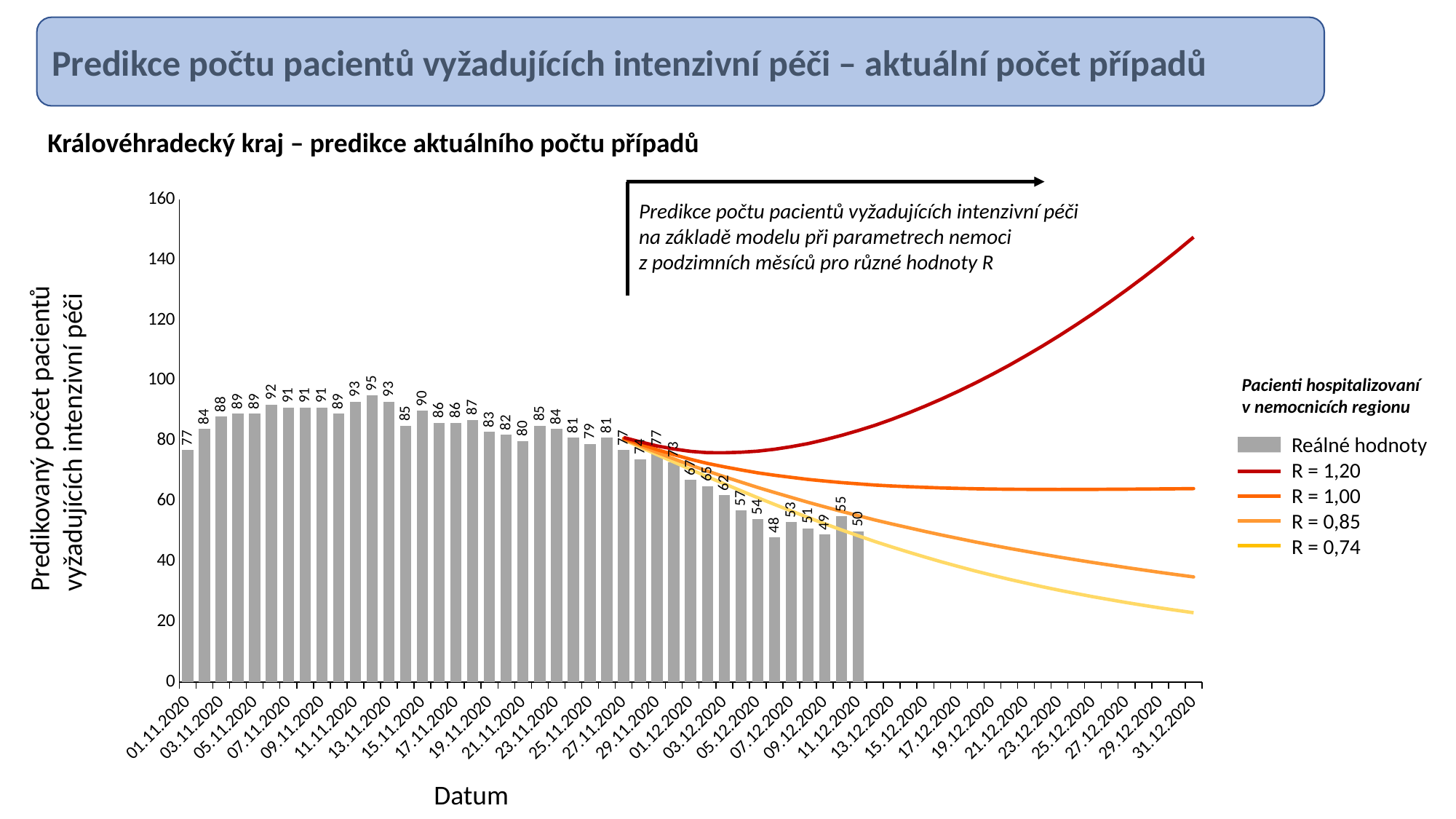

Predikce počtu pacientů vyžadujících intenzivní péči – aktuální počet případů
Královéhradecký kraj – predikce aktuálního počtu případů

### Chart

| Category | Reálné hodnoty | R = 0.74 | R = 0.85 | R = 1.00 | R = 1.20 |  |
|---|---|---|---|---|---|---|
| 01.11.2020 | 77.0 | None | None | None | None | None |
| 02.11.2020 | 84.0 | None | None | None | None | None |
| 03.11.2020 | 88.0 | None | None | None | None | None |
| 04.11.2020 | 89.0 | None | None | None | None | None |
| 05.11.2020 | 89.0 | None | None | None | None | None |
| 06.11.2020 | 92.0 | None | None | None | None | None |
| 07.11.2020 | 91.0 | None | None | None | None | None |
| 08.11.2020 | 91.0 | None | None | None | None | None |
| 09.11.2020 | 91.0 | None | None | None | None | None |
| 10.11.2020 | 89.0 | None | None | None | None | None |
| 11.11.2020 | 93.0 | None | None | None | None | None |
| 12.11.2020 | 95.0 | None | None | None | None | None |
| 13.11.2020 | 93.0 | None | None | None | None | None |
| 14.11.2020 | 85.0 | None | None | None | None | None |
| 15.11.2020 | 90.0 | None | None | None | None | None |
| 16.11.2020 | 86.0 | None | None | None | None | None |
| 17.11.2020 | 86.0 | None | None | None | None | None |
| 18.11.2020 | 87.0 | None | None | None | None | None |
| 19.11.2020 | 83.0 | None | None | None | None | None |
| 20.11.2020 | 82.0 | None | None | None | None | None |
| 21.11.2020 | 80.0 | None | None | None | None | None |
| 22.11.2020 | 85.0 | None | None | None | None | None |
| 23.11.2020 | 84.0 | None | None | None | None | None |
| 24.11.2020 | 81.0 | None | None | None | None | None |
| 25.11.2020 | 79.0 | None | None | None | None | None |
| 26.11.2020 | 81.0 | None | None | None | None | None |
| 27.11.2020 | 77.0 | 80.41185022480855 | 80.59057553266605 | 80.82494618703329 | 81.13806915383377 | None |
| 28.11.2020 | 74.0 | 77.93038052772464 | 78.35698186141363 | 78.91796892955533 | 79.6657810408861 | None |
| 29.11.2020 | 77.0 | 75.4284795627322 | 76.14212681743282 | 77.08028752741507 | 78.33101464675904 | None |
| 30.11.2020 | 73.0 | 73.0 | 74.05033490292323 | 75.44038516776484 | 77.31200676601225 | None |
| 01.12.2020 | 67.0 | 70.52956468842541 | 71.96548310554877 | 73.89022607468542 | 76.52387824907778 | None |
| 02.12.2020 | 65.0 | 68.11626017763419 | 69.98966810473735 | 72.54013623331917 | 76.0974261058328 | None |
| 03.12.2020 | 62.0 | 65.7919299916465 | 68.15289717998908 | 71.42068317016938 | 76.07023979372723 | None |
| 04.12.2020 | 57.0 | 63.458509032543006 | 66.3363983306385 | 70.38270381036611 | 76.24668998993792 | None |
| 05.12.2020 | 54.0 | 61.147401968697444 | 64.55652311628972 | 69.42255477197409 | 76.60170597410567 | None |
| 06.12.2020 | 48.0 | 58.94052526005147 | 62.89039296483636 | 68.61609176629965 | 77.2233323983769 | None |
| 07.12.2020 | 53.0 | 56.77004635575066 | 61.269712115145886 | 67.90246324518165 | 78.07813724341298 | None |
| 08.12.2020 | 51.0 | 54.59483940310747 | 59.64723642678326 | 67.2280062384626 | 79.11059771259131 | None |
| 09.12.2020 | 49.0 | 52.52225678220071 | 58.12311271703227 | 66.68065526488044 | 80.39314476070676 | None |
| 10.12.2020 | 55.0 | 50.48559981359426 | 56.623611911967366 | 66.17594088522301 | 81.82600706111974 | None |
| 11.12.2020 | 50.0 | 48.54043474189808 | 55.19798838723739 | 65.75428749945036 | 83.44101247905338 | None |
| 12.12.2020 | None | 46.622746639673366 | 53.77968331478386 | 65.34556315642703 | 85.17628974906758 | None |
| 13.12.2020 | None | 44.83355858079559 | 52.467408063487326 | 65.04817409126645 | 87.1404896369885 | None |
| 14.12.2020 | None | 43.1144253034095 | 51.203326152861464 | 64.80549425805029 | 89.28233135010406 | None |
| 15.12.2020 | None | 41.439927790591035 | 49.95967187671144 | 64.58305998815321 | 91.55738082694113 | None |
| 16.12.2020 | None | 39.832817831249976 | 48.75626566653919 | 64.39392982513233 | 93.96912526504583 | None |
| 17.12.2020 | None | 38.31065293933255 | 47.60996732810914 | 64.25327004245557 | 96.53730841694872 | None |
| 18.12.2020 | None | 36.83612110537939 | 46.48356163184978 | 64.12284213256402 | 99.2295572400339 | None |
| 19.12.2020 | None | 35.44797098242273 | 45.41499796654658 | 64.03974832549017 | 102.08734945509498 | None |
| 20.12.2020 | None | 34.102159171851056 | 44.361848262896544 | 63.960720333759674 | 105.0716901644741 | None |
| 21.12.2020 | None | 32.85136553052641 | 43.377914329929105 | 63.93787044046189 | 108.23242396750632 | None |
| 22.12.2020 | None | 31.62960655325103 | 42.396023968411505 | 63.90193319880765 | 111.49894742631591 | None |
| 23.12.2020 | None | 30.47695519505172 | 41.457175338477526 | 63.8924985420416 | 114.9139246787547 | None |
| 24.12.2020 | None | 29.396689800331817 | 40.565555576648116 | 63.91469393992764 | 118.49000605702469 | None |
| 25.12.2020 | None | 28.341979479240788 | 39.675110417837466 | 63.92177909820485 | 122.18450628228315 | None |
| 26.12.2020 | None | 27.363989862193407 | 38.83803494146593 | 63.96556846293838 | 126.05143072918135 | None |
| 27.12.2020 | None | 26.401133132132212 | 37.994925445830226 | 63.98634256050417 | 130.03426090767078 | None |
| 28.12.2020 | None | 25.50441432608255 | 37.19737230021791 | 64.03498825326487 | 134.1862508083575 | None |
| 29.12.2020 | None | 24.632557501575985 | 36.40455263171974 | 64.07045377572518 | 138.47073037135266 | None |
| 30.12.2020 | None | 23.81220501165863 | 35.64365467689103 | 64.1212535159292 | 142.922453739609 | None |
| 31.12.2020 | None | 23.03651132200327 | 34.90967449780207 | 64.18125669080399 | 147.5408352971263 | None |
Predikce počtu pacientů vyžadujících intenzivní péči
na základě modelu při parametrech nemoci
z podzimních měsíců pro různé hodnoty R
Pacienti hospitalizovaní v nemocnicích regionu
Predikovaný počet pacientů
vyžadujících intenzivní péči
Reálné hodnoty
R = 1,20
R = 1,00
R = 0,85
R = 0,74

Datum